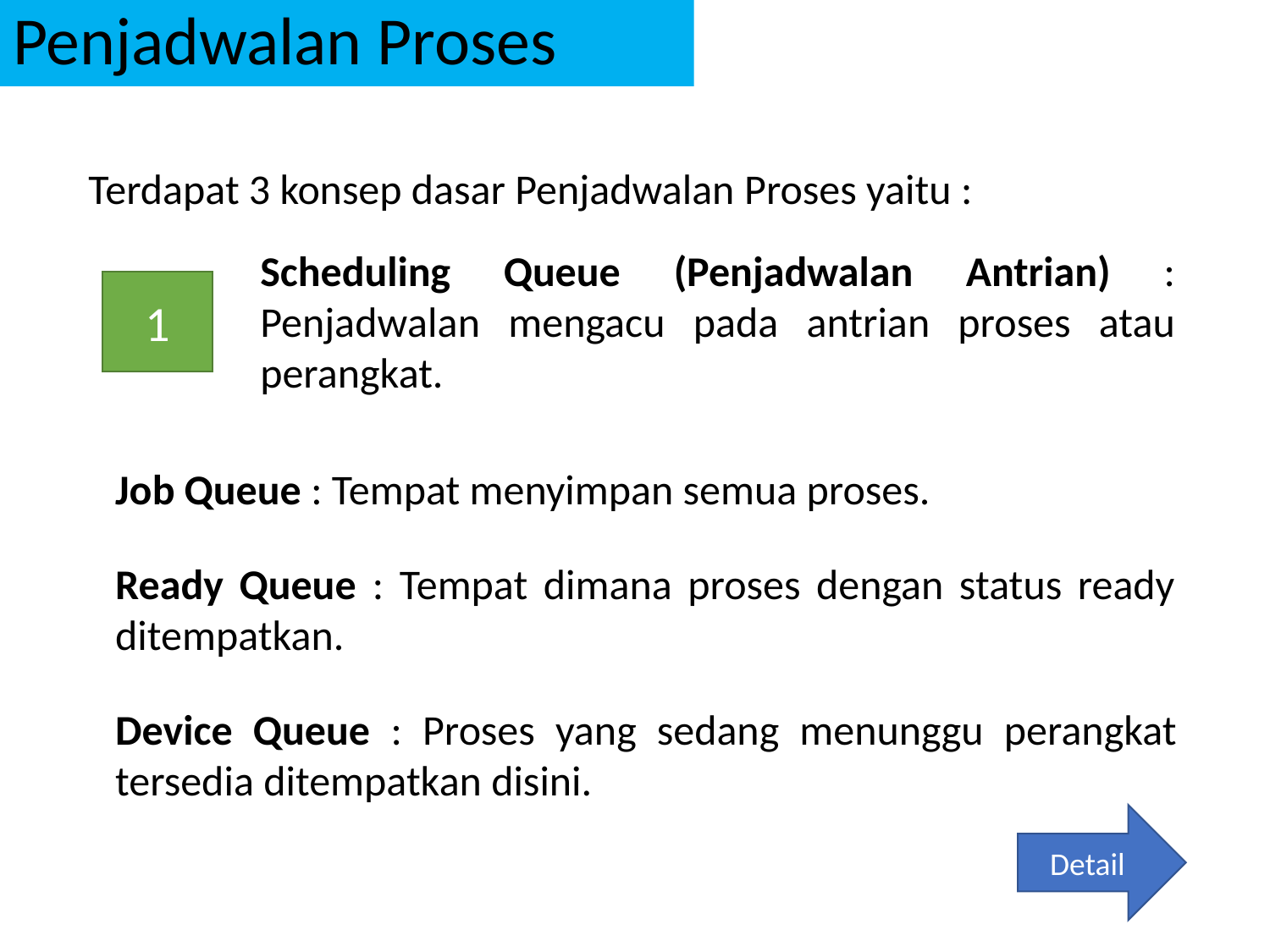

# Penjadwalan Proses
Terdapat 3 konsep dasar Penjadwalan Proses yaitu :
Scheduling Queue (Penjadwalan Antrian) : Penjadwalan mengacu pada antrian proses atau perangkat.
1
Job Queue : Tempat menyimpan semua proses.
Ready Queue : Tempat dimana proses dengan status ready ditempatkan.
Device Queue : Proses yang sedang menunggu perangkat tersedia ditempatkan disini.
Detail